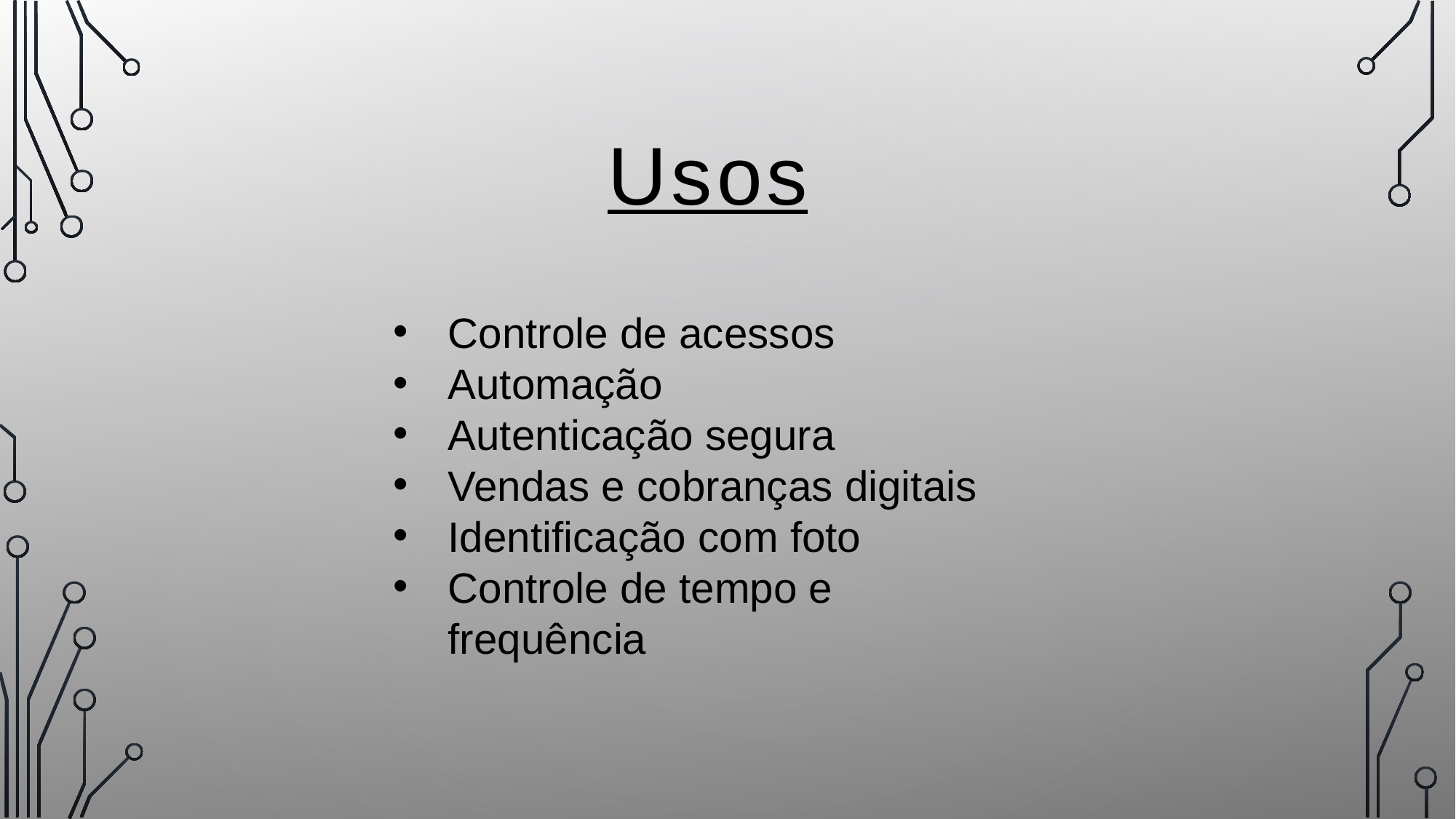

Usos
Controle de acessos
Automação
Autenticação segura
Vendas e cobranças digitais
Identificação com foto
Controle de tempo e frequência